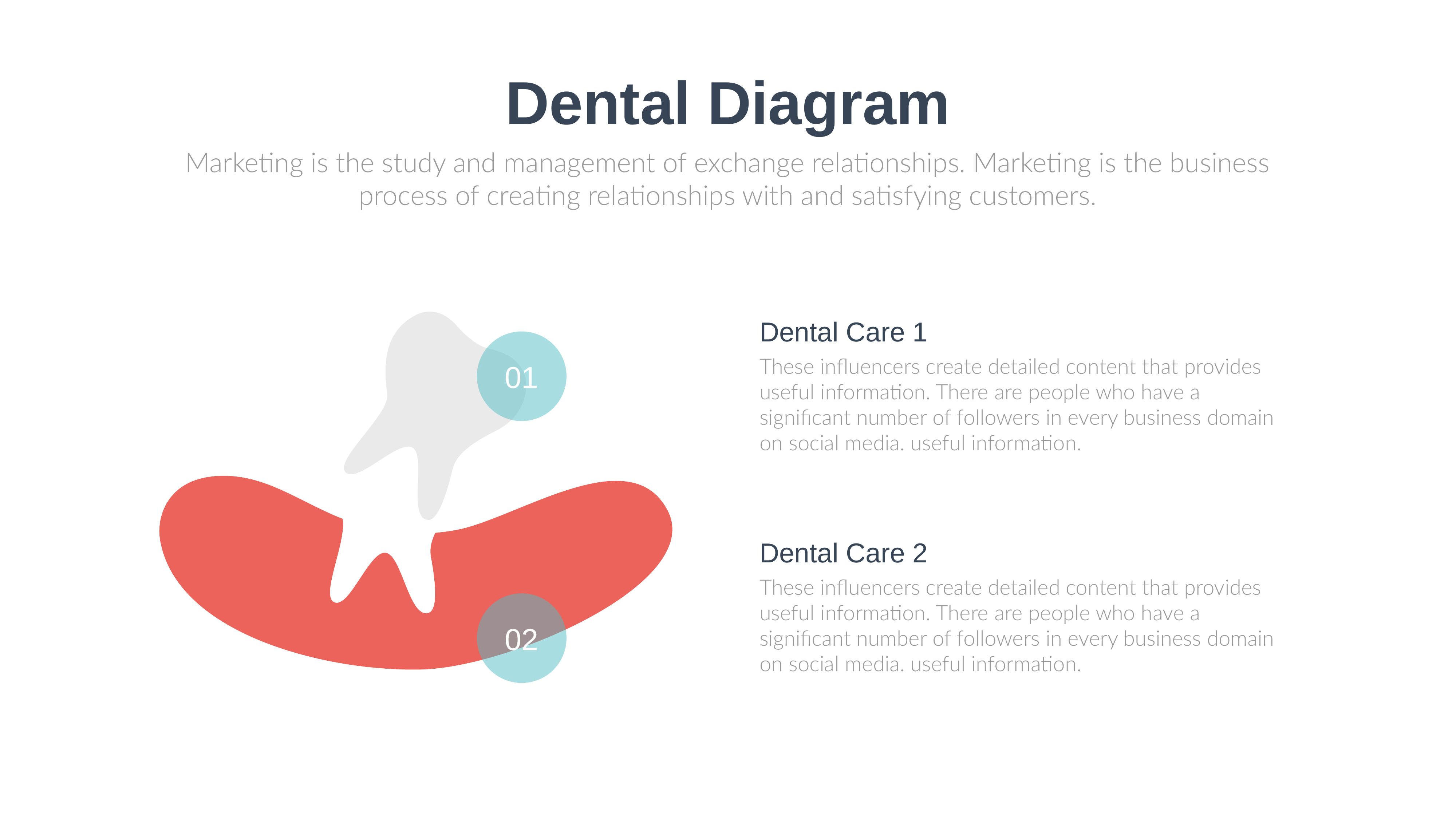

Dental Diagram
Marketing is the study and management of exchange relationships. Marketing is the business process of creating relationships with and satisfying customers.

01

02
Dental Care 1
These influencers create detailed content that provides useful information. There are people who have a significant number of followers in every business domain on social media. useful information.
Dental Care 2
These influencers create detailed content that provides useful information. There are people who have a significant number of followers in every business domain on social media. useful information.